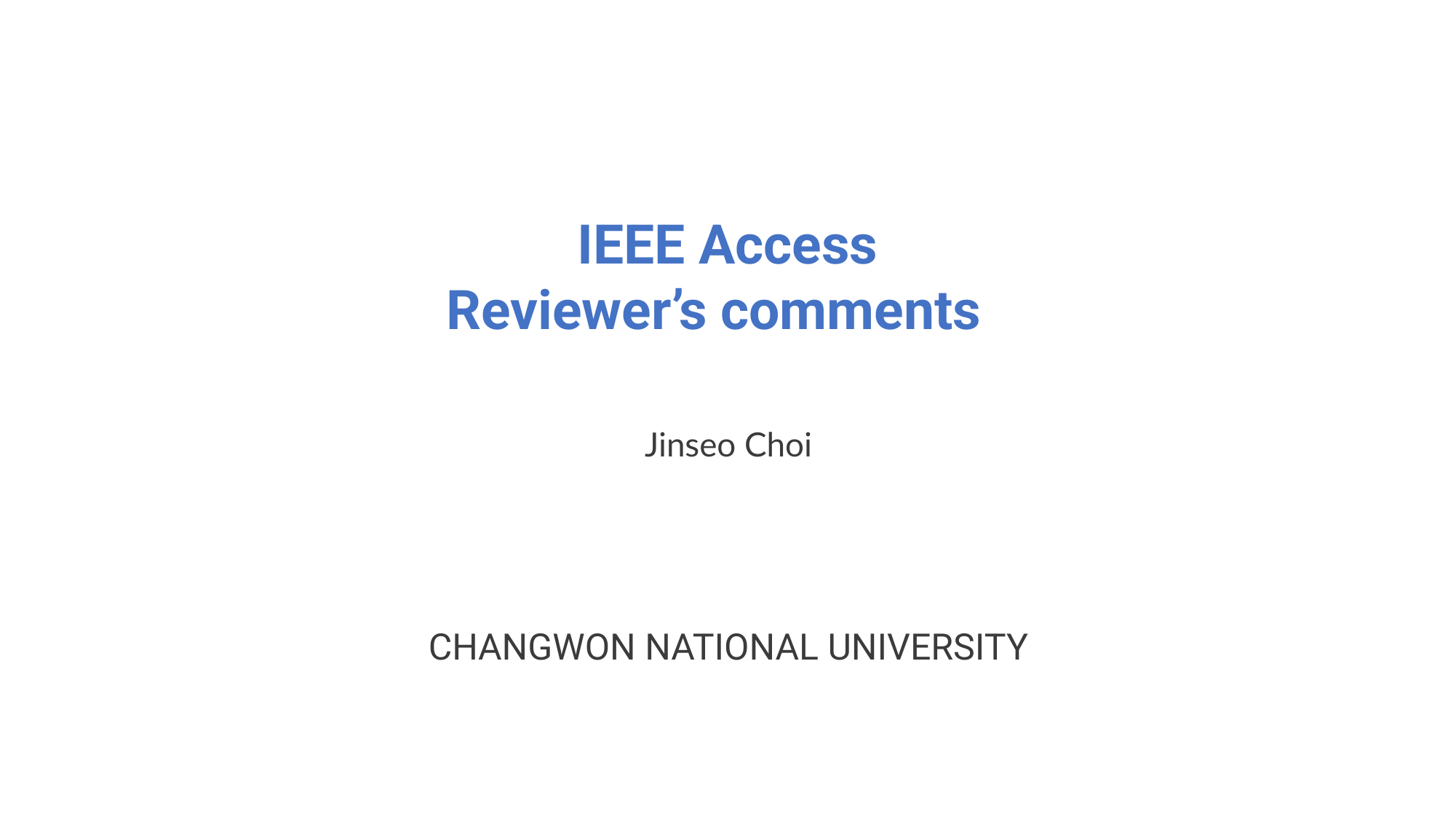

IEEE Access
Reviewer’s comments
Jinseo Choi
CHANGWON NATIONAL UNIVERSITY